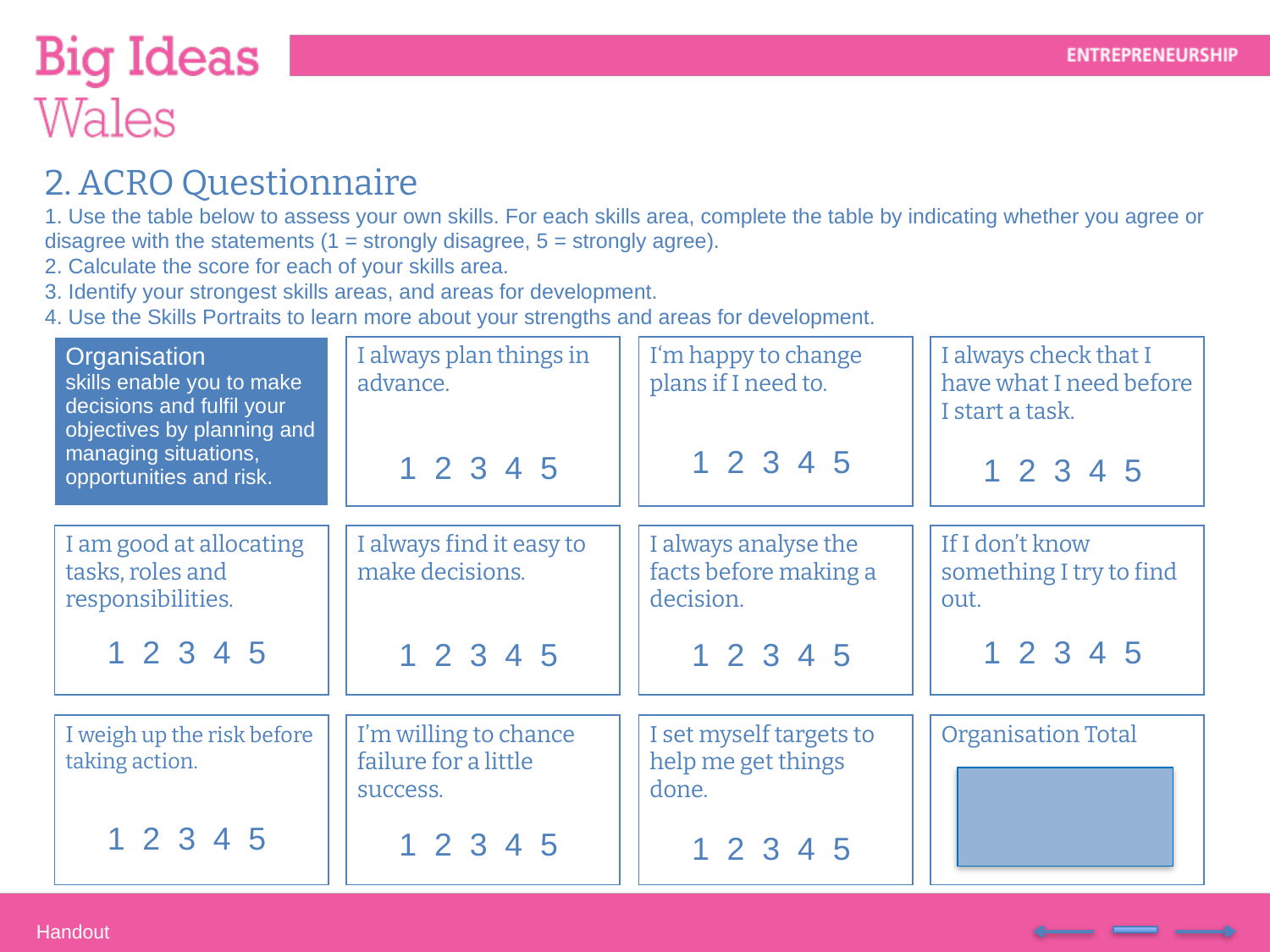

2. ACRO Questionnaire
1. Use the table below to assess your own skills. For each skills area, complete the table by indicating whether you agree or disagree with the statements (1 = strongly disagree, 5 = strongly agree).
2. Calculate the score for each of your skills area.
3. Identify your strongest skills areas, and areas for development.
4. Use the Skills Portraits to learn more about your strengths and areas for development.
| Organisation skills enable you to make decisions and fulfil your objectives by planning and managing situations, opportunities and risk. |
| --- |
| I always plan things in advance. 1 2 3 4 5 |
| --- |
| I‘m happy to change plans if I need to. 1 2 3 4 5 |
| --- |
| I always check that I have what I need before I start a task. 1 2 3 4 5 |
| --- |
| I am good at allocating tasks, roles and responsibilities. 1 2 3 4 5 |
| --- |
| I always find it easy to make decisions. 1 2 3 4 5 |
| --- |
| I always analyse the facts before making a decision. 1 2 3 4 5 |
| --- |
| If I don’t know something I try to find out. 1 2 3 4 5 |
| --- |
| I weigh up the risk before taking action. 1 2 3 4 5 |
| --- |
| I’m willing to chance failure for a little success. 1 2 3 4 5 |
| --- |
| I set myself targets to help me get things done. 1 2 3 4 5 |
| --- |
| Organisation Total |
| --- |

Handout